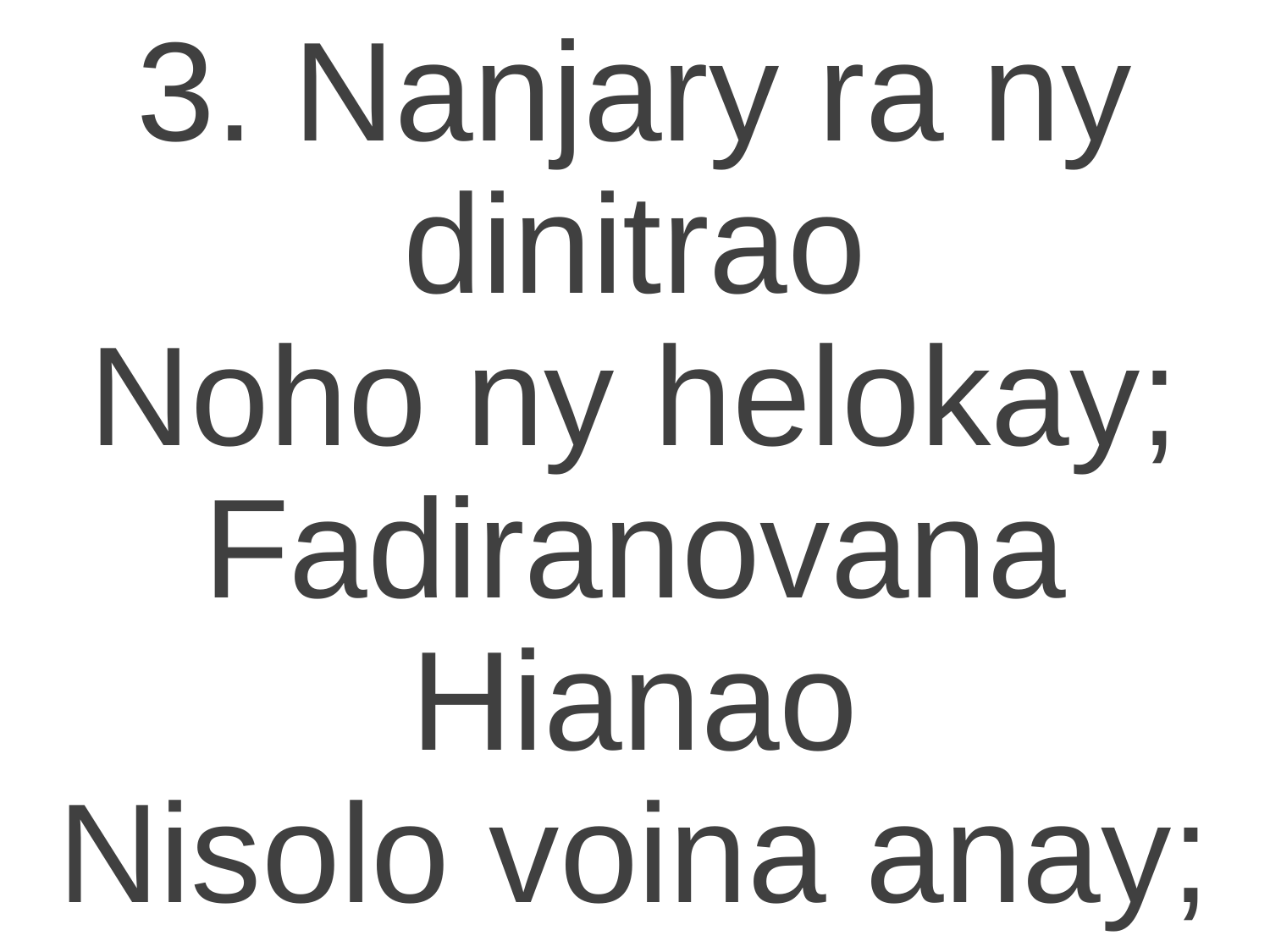

3. Nanjary ra ny dinitrao
Noho ny helokay;
Fadiranovana Hianao
Nisolo voina anay;